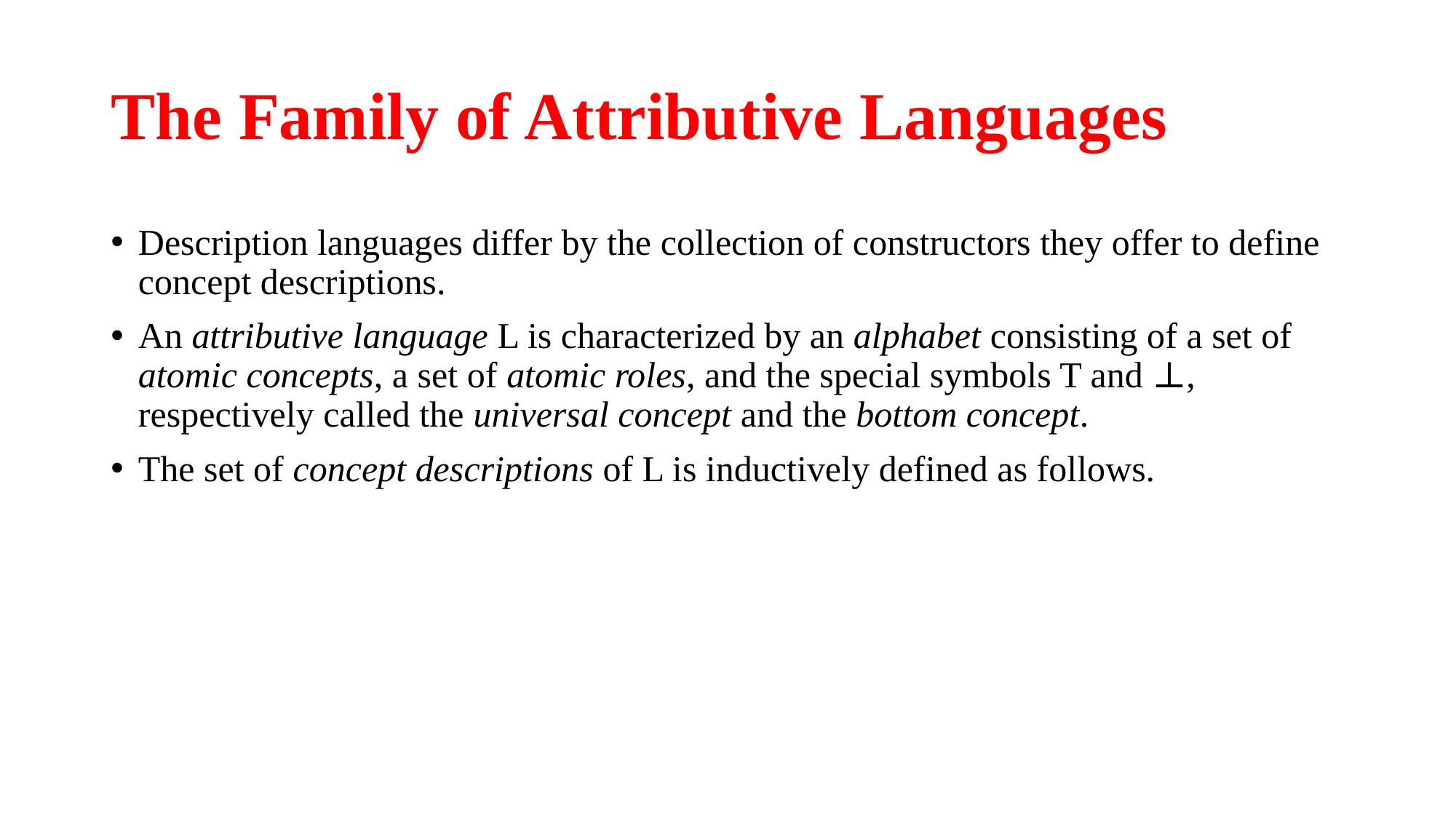

# The Family of Attributive Languages
Description languages differ by the collection of constructors they offer to define concept descriptions.
An attributive language L is characterized by an alphabet consisting of a set of atomic concepts, a set of atomic roles, and the special symbols T and ⊥, respectively called the universal concept and the bottom concept.
The set of concept descriptions of L is inductively defined as follows.
26